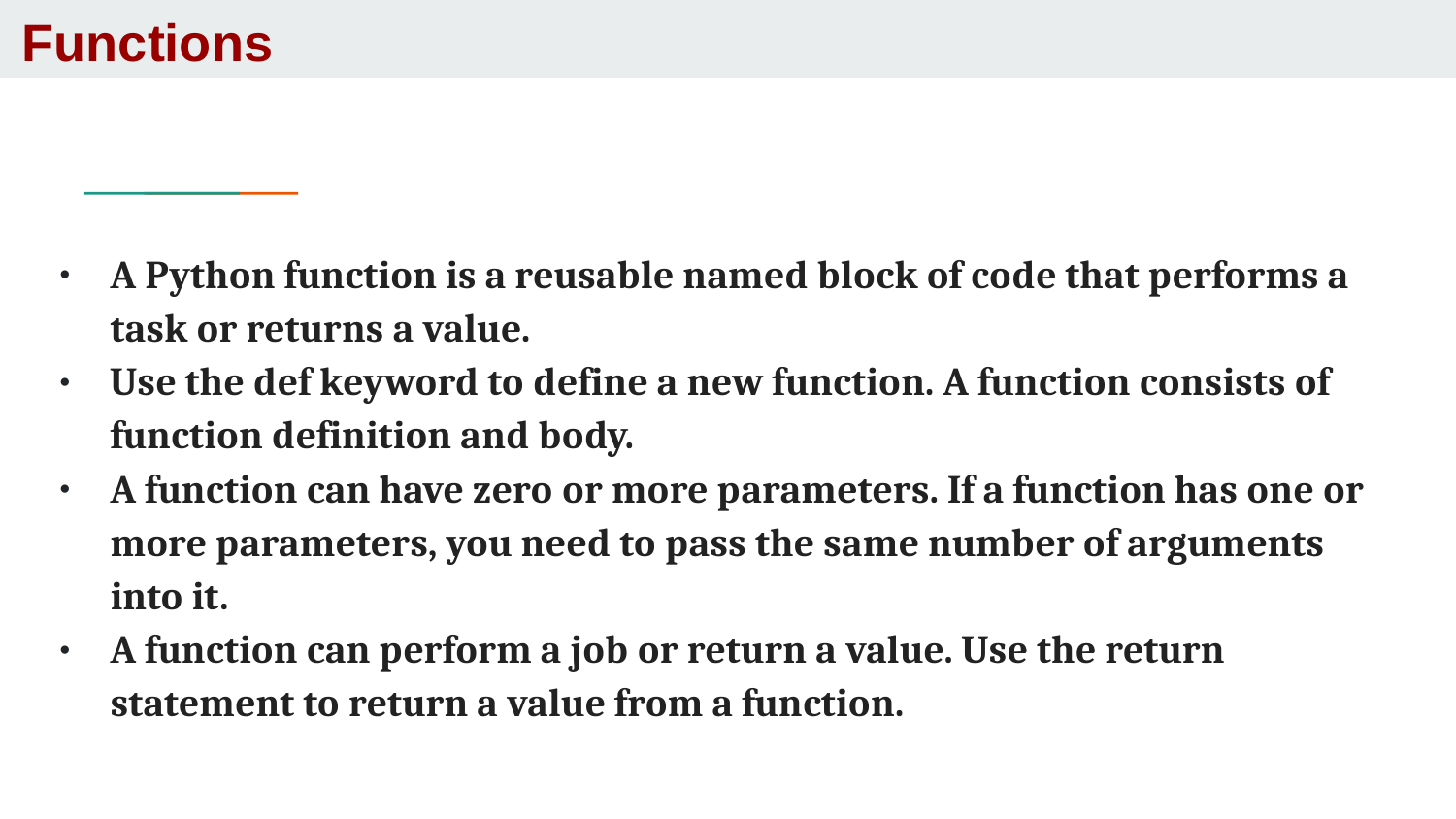

# Functions
A Python function is a reusable named block of code that performs a task or returns a value.
Use the def keyword to define a new function. A function consists of function definition and body.
A function can have zero or more parameters. If a function has one or more parameters, you need to pass the same number of arguments into it.
A function can perform a job or return a value. Use the return statement to return a value from a function.